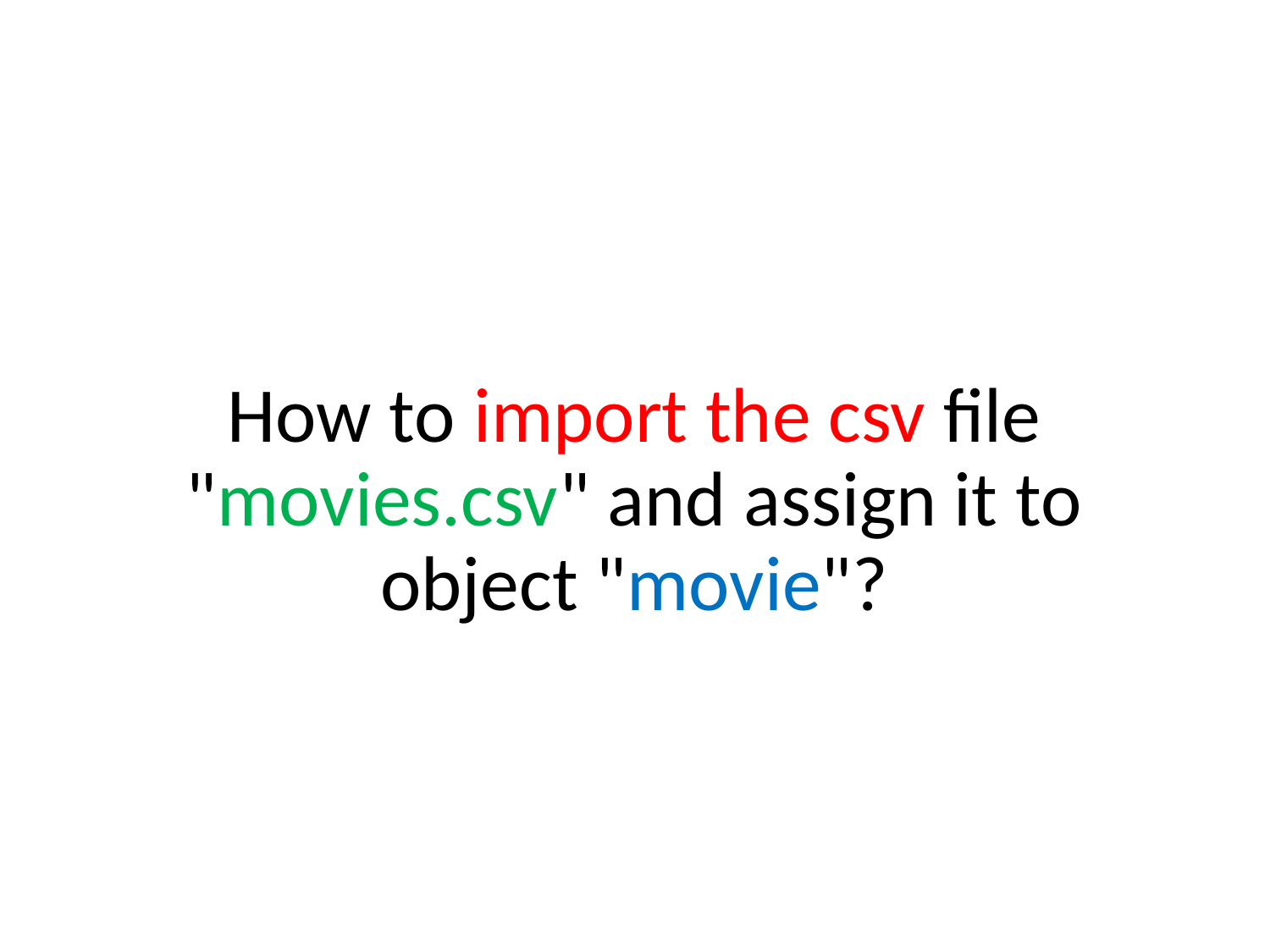

# How to import the csv file "movies.csv" and assign it to object "movie"?